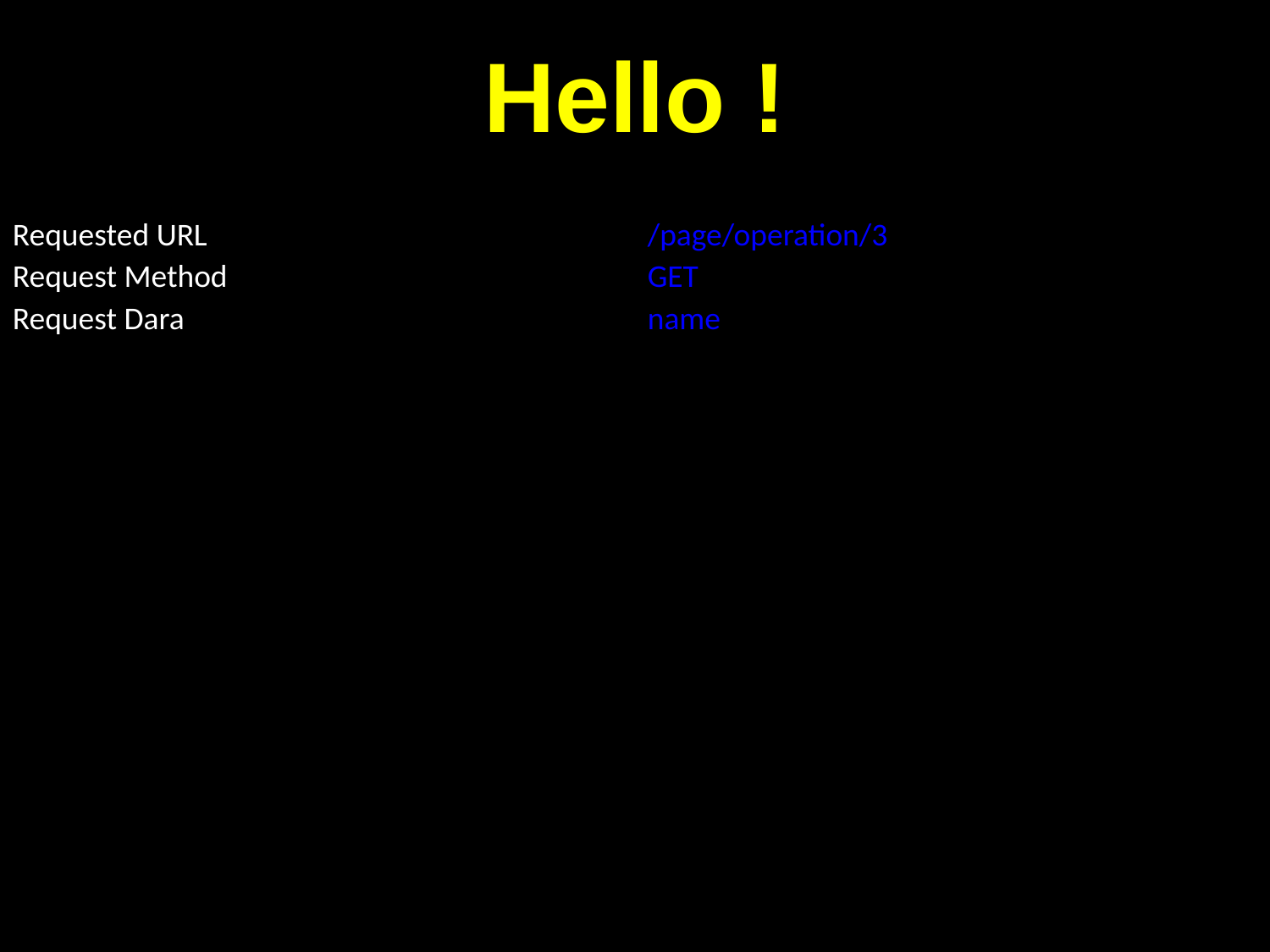

Hello !
Requested URL
/page/operation/3
Request Method
GET
Request Dara
name